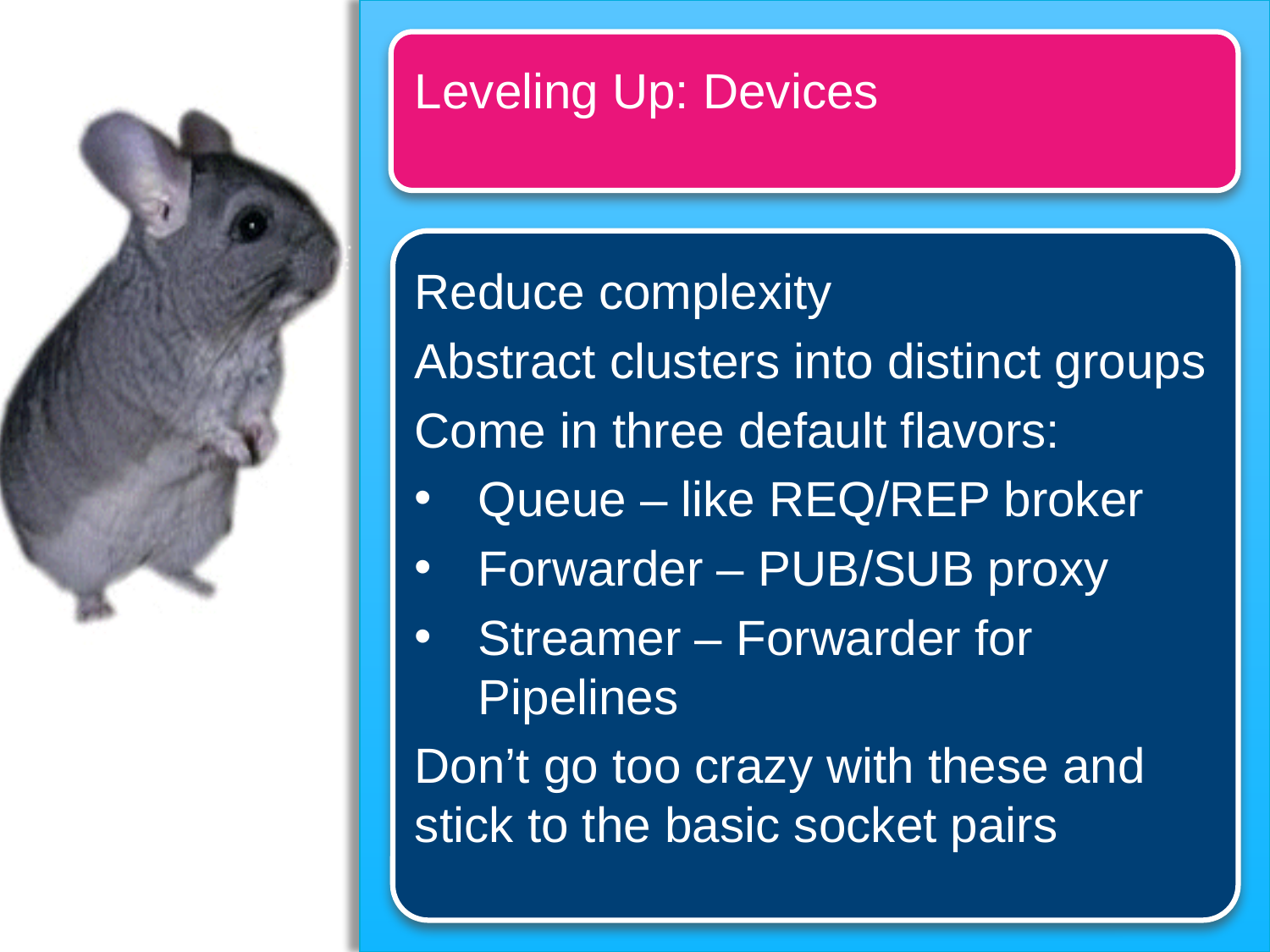

Leveling Up: Devices
Reduce complexity
Abstract clusters into distinct groups
Come in three default flavors:
Queue – like REQ/REP broker
Forwarder – PUB/SUB proxy
Streamer – Forwarder for Pipelines
Don’t go too crazy with these and stick to the basic socket pairs